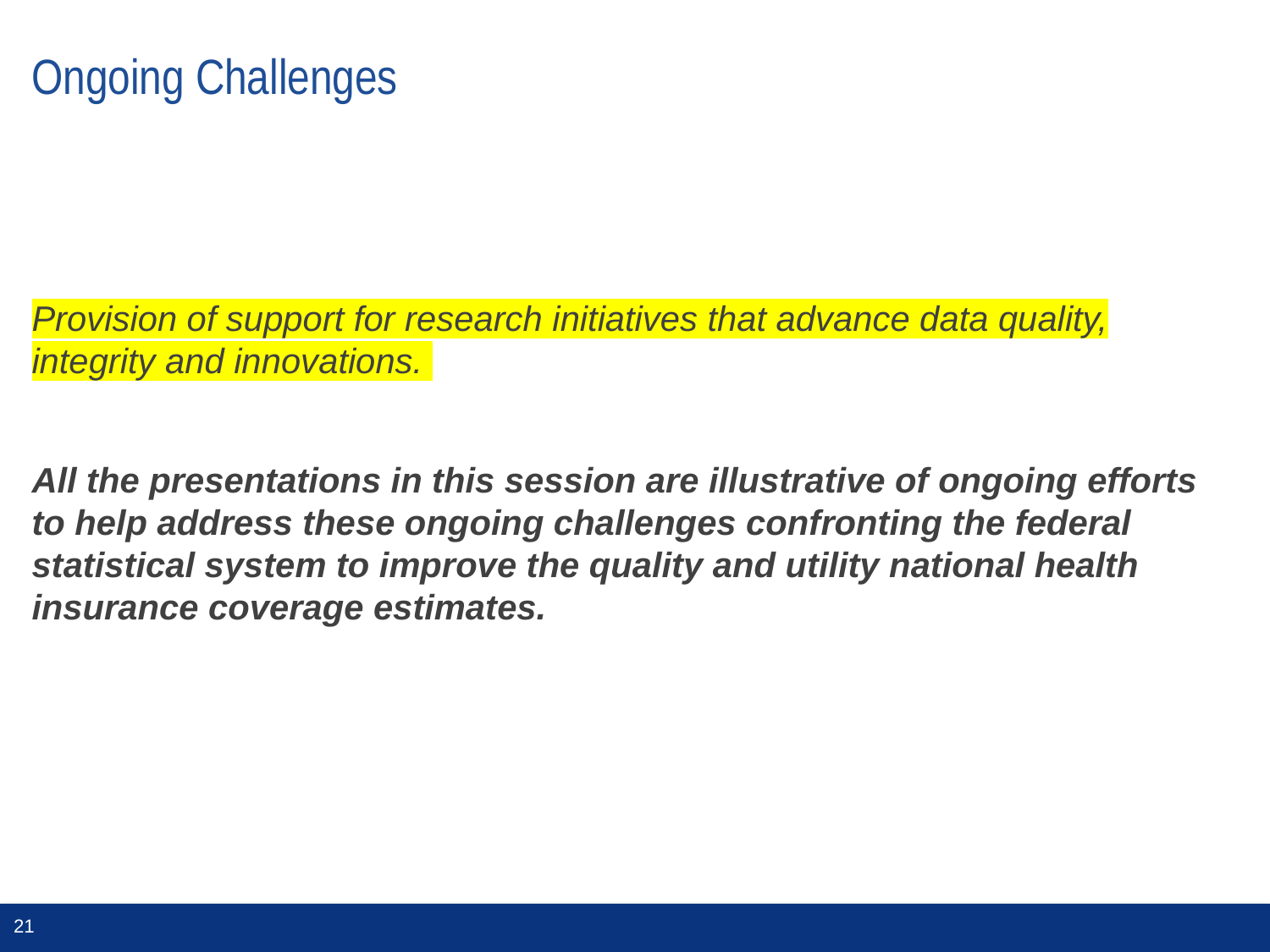

# Ongoing Challenges

Provision of support for research initiatives that advance data quality, integrity and innovations.

All the presentations in this session are illustrative of ongoing efforts to help address these ongoing challenges confronting the federal statistical system to improve the quality and utility national health insurance coverage estimates.

21